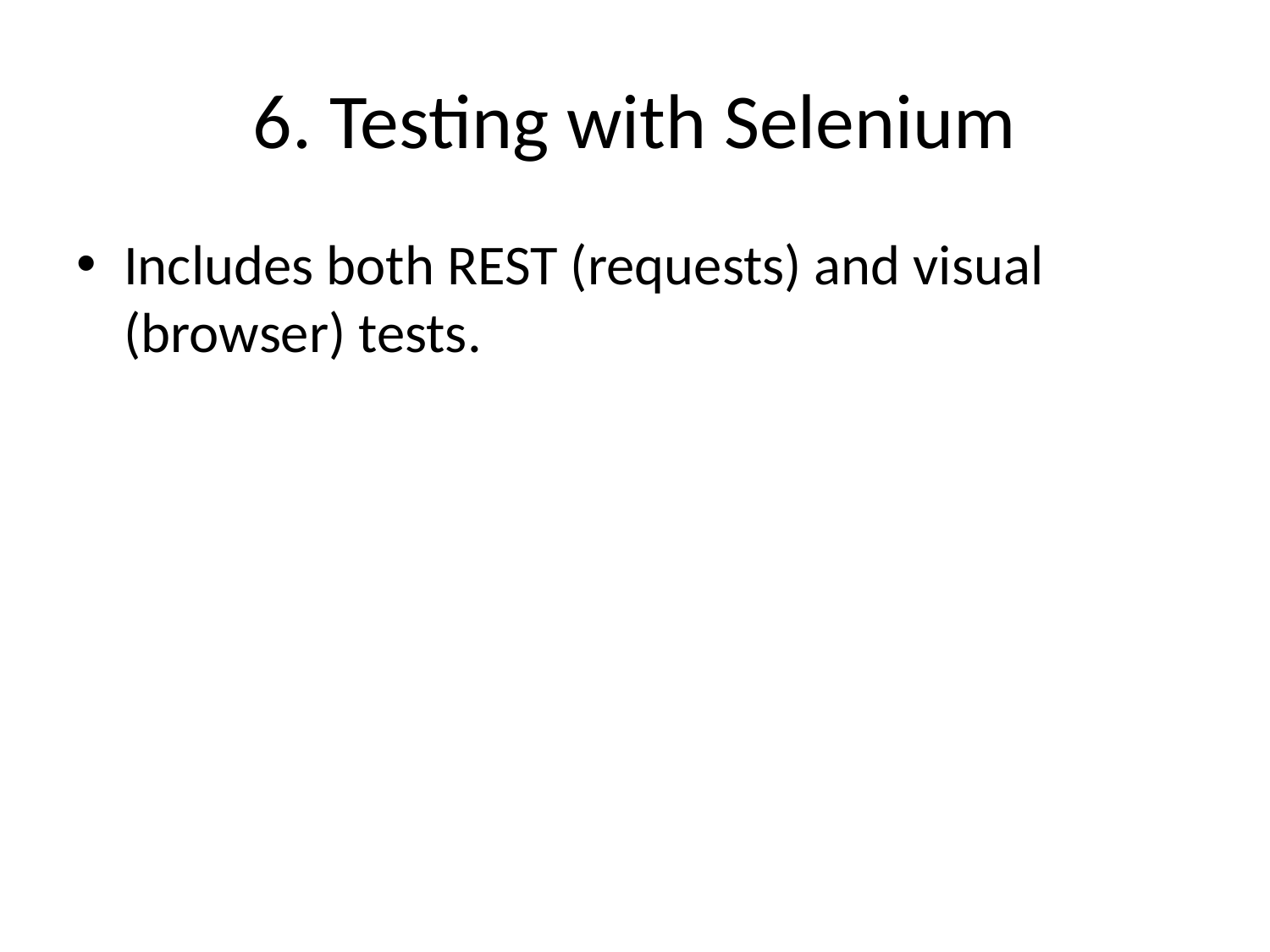

# 6. Testing with Selenium
Includes both REST (requests) and visual (browser) tests.